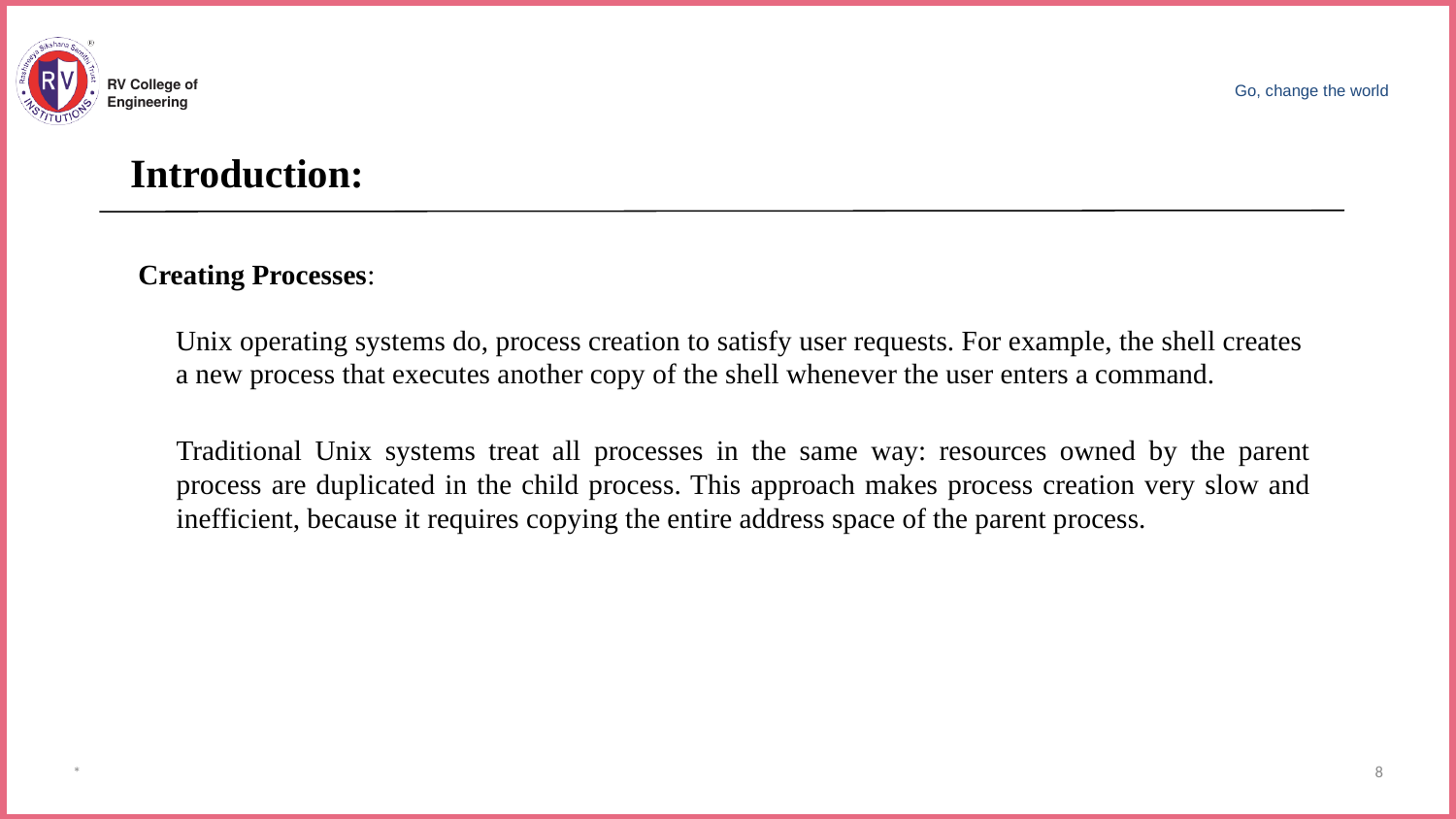

RV College of
Engineering
Go, change the world
Introduction:
Creating Processes:
Unix operating systems do, process creation to satisfy user requests. For example, the shell creates a new process that executes another copy of the shell whenever the user enters a command.
Traditional Unix systems treat all processes in the same way: resources owned by the parent process are duplicated in the child process. This approach makes process creation very slow and inefficient, because it requires copying the entire address space of the parent process.
8
*